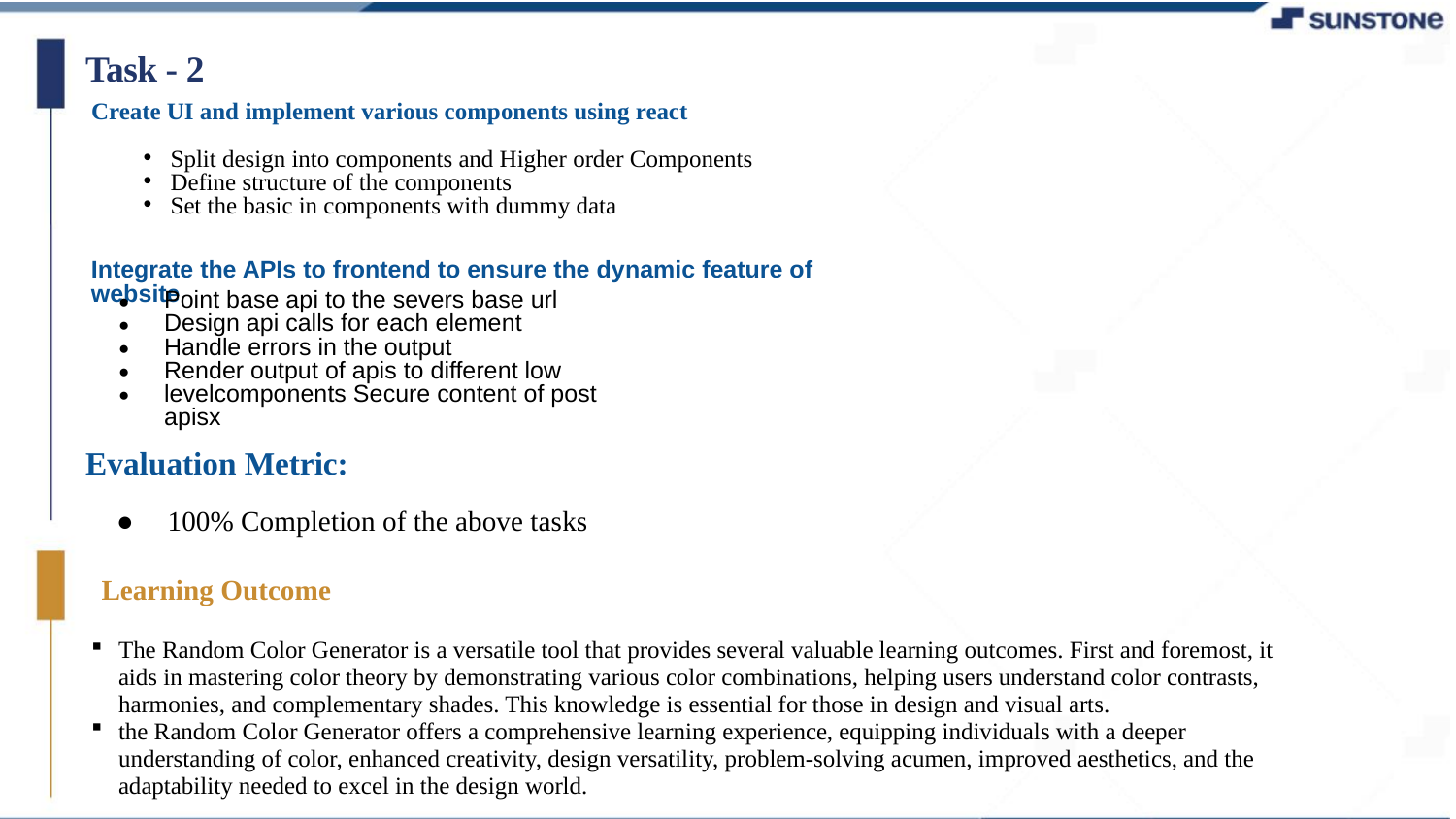

Task - 2
Create UI and implement various components using react
Split design into components and Higher order Components
Define structure of the components
Set the basic in components with dummy data
Integrate the APIs to frontend to ensure the dynamic feature of website
Point base api to the severs base url
Design api calls for each element
Handle errors in the output
Render output of apis to different low levelcomponents Secure content of post apisx
●
●
●
●
●
Evaluation Metric:
● 100% Completion of the above tasks
Learning Outcome

The Random Color Generator is a versatile tool that provides several valuable learning outcomes. First and foremost, it aids in mastering color theory by demonstrating various color combinations, helping users understand color contrasts, harmonies, and complementary shades. This knowledge is essential for those in design and visual arts.
the Random Color Generator offers a comprehensive learning experience, equipping individuals with a deeper understanding of color, enhanced creativity, design versatility, problem-solving acumen, improved aesthetics, and the adaptability needed to excel in the design world.